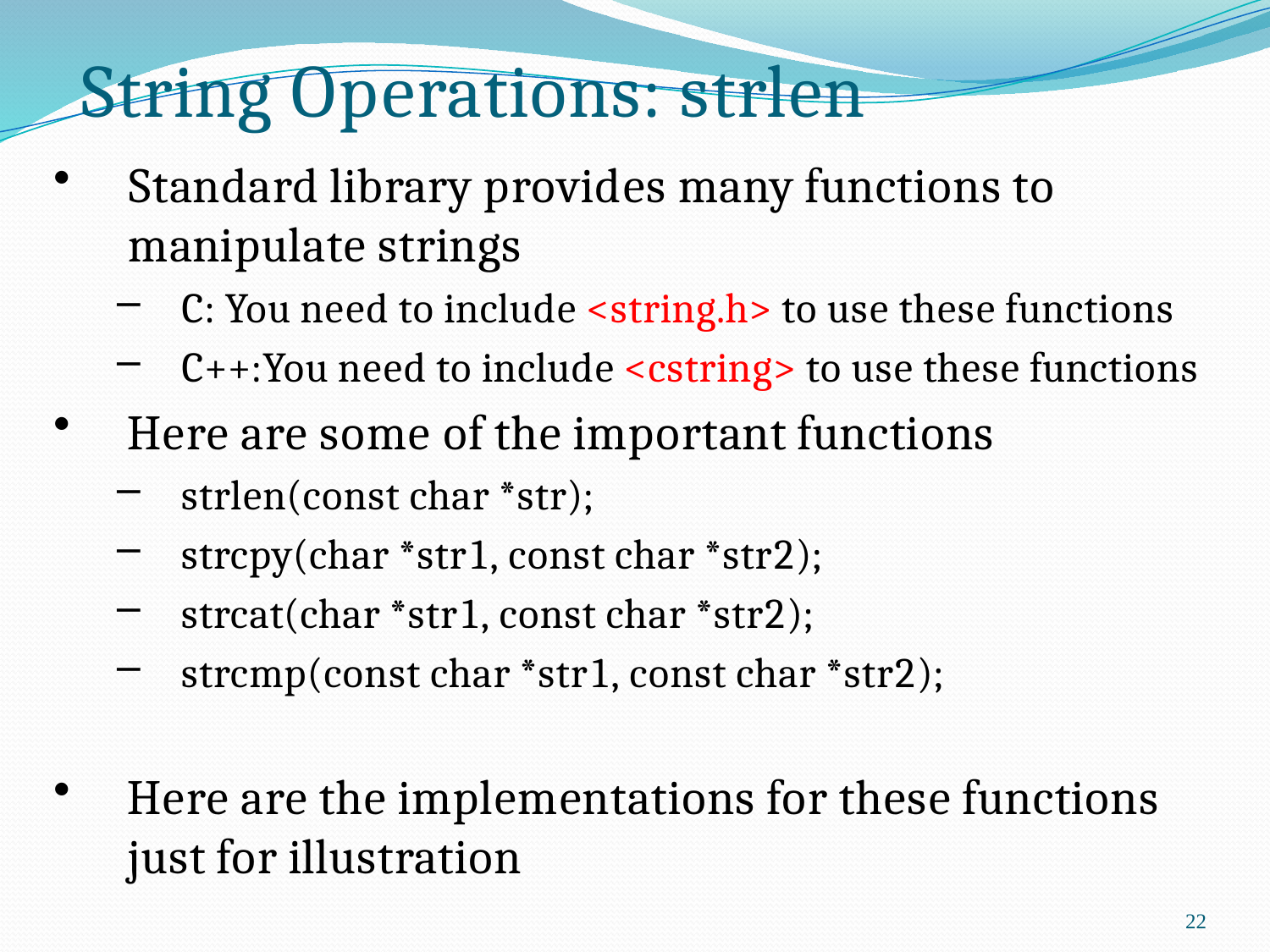

# String Operations: strlen
Standard library provides many functions to manipulate strings
C: You need to include <string.h> to use these functions
C++:You need to include <cstring> to use these functions
Here are some of the important functions
strlen(const char *str);
strcpy(char *str1, const char *str2);
strcat(char *str1, const char *str2);
strcmp(const char *str1, const char *str2);

Here are the implementations for these functions just for illustration
22